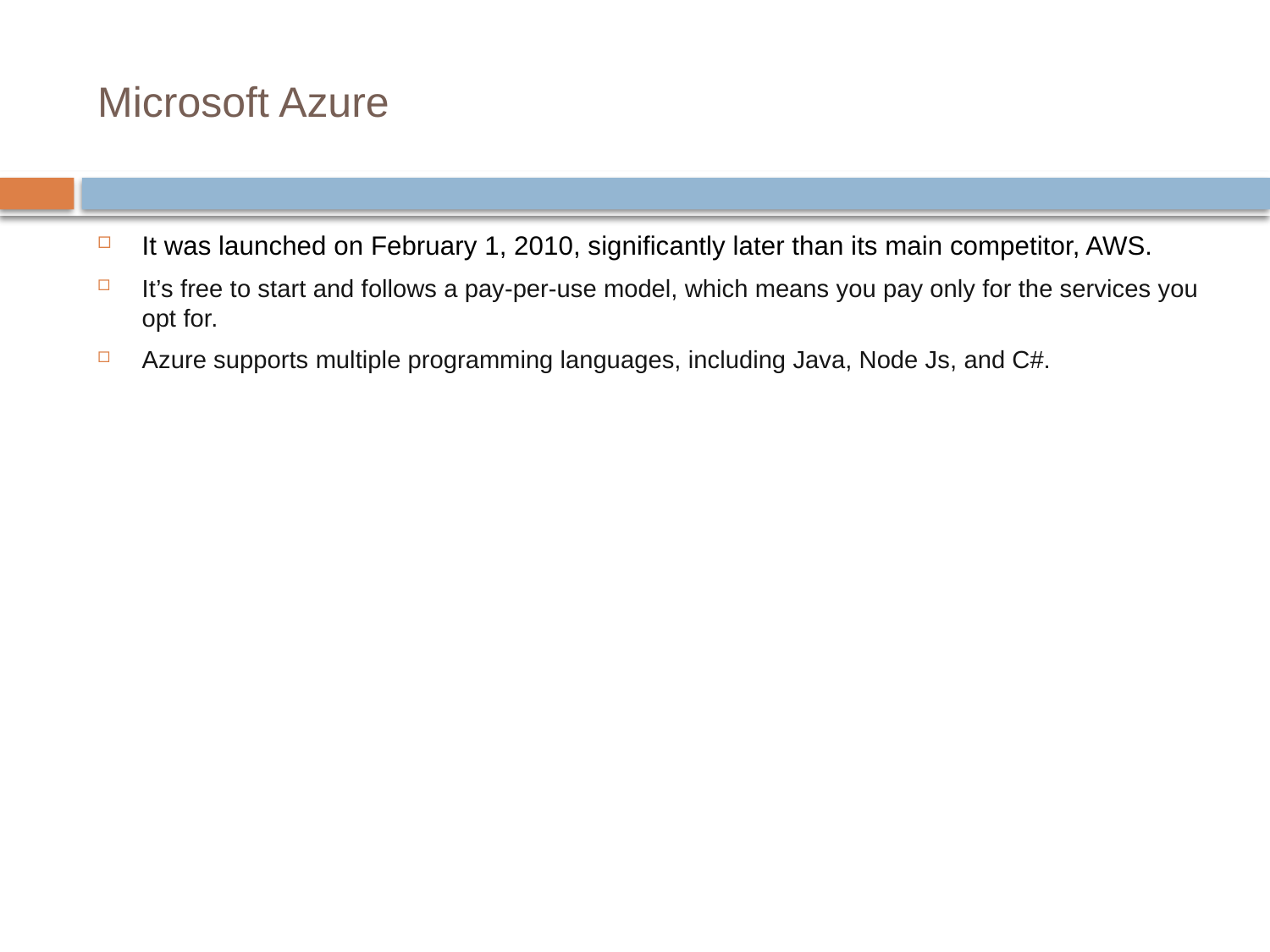

# Microsoft Azure
It was launched on February 1, 2010, significantly later than its main competitor, AWS.
It’s free to start and follows a pay-per-use model, which means you pay only for the services you opt for.
Azure supports multiple programming languages, including Java, Node Js, and C#.